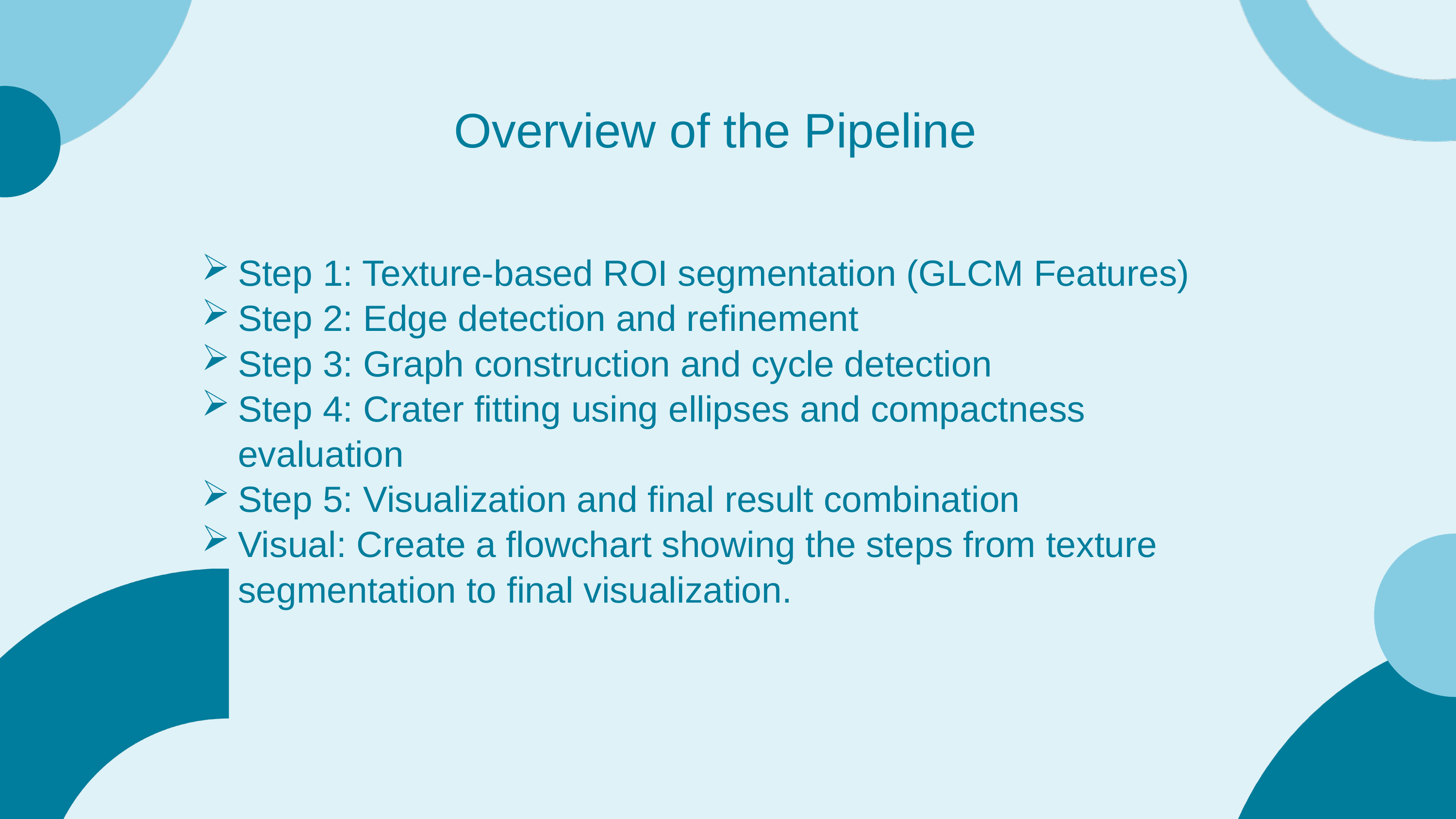

Overview of the Pipeline

Step 1: Texture-based ROI segmentation (GLCM Features)
Step 2: Edge detection and refinement
Step 3: Graph construction and cycle detection
Step 4: Crater fitting using ellipses and compactness evaluation
Step 5: Visualization and final result combination
Visual: Create a flowchart showing the steps from texture segmentation to final visualization.